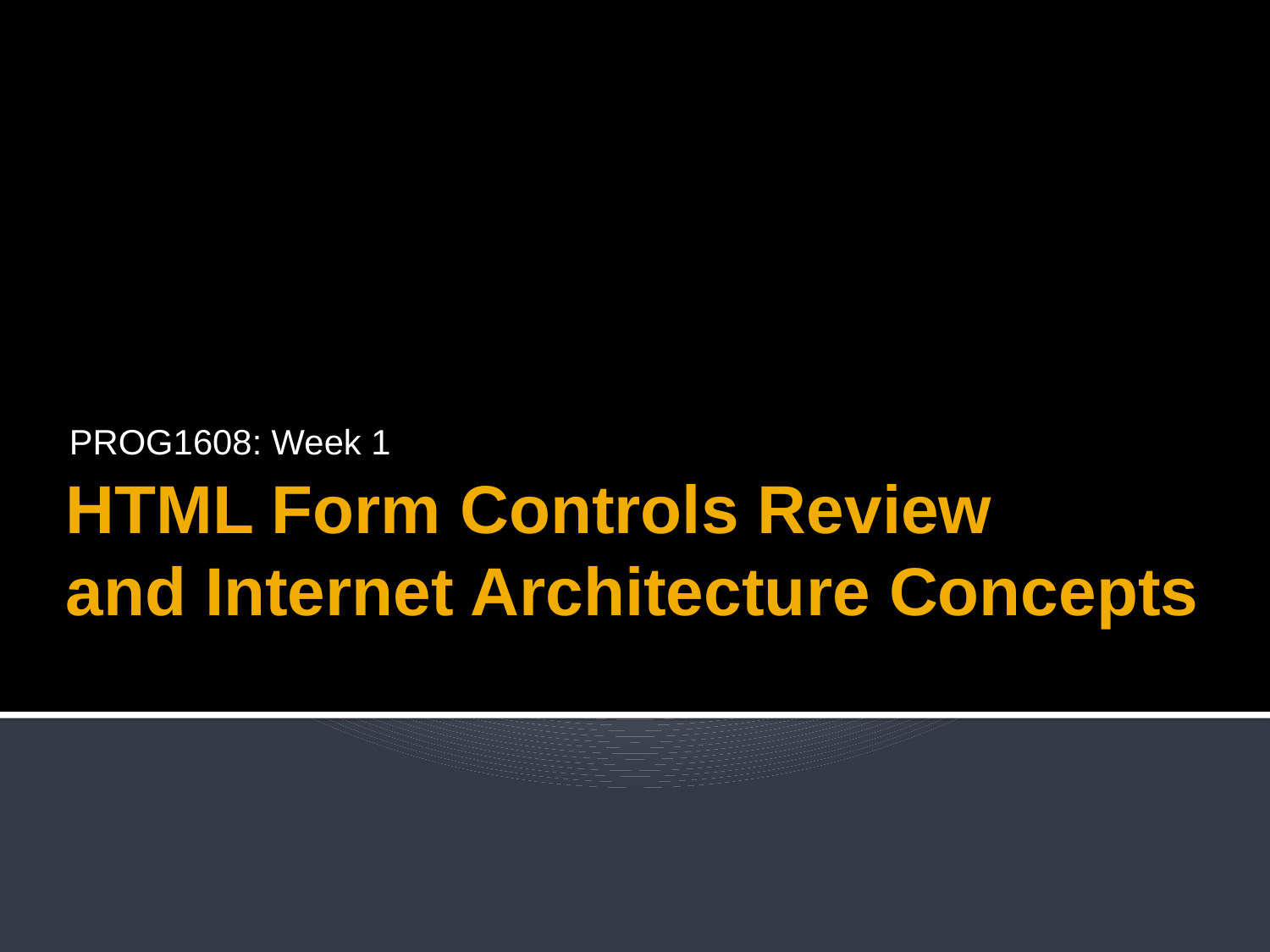

PROG1608: Week 1
# HTML Form Controls Review and Internet Architecture Concepts